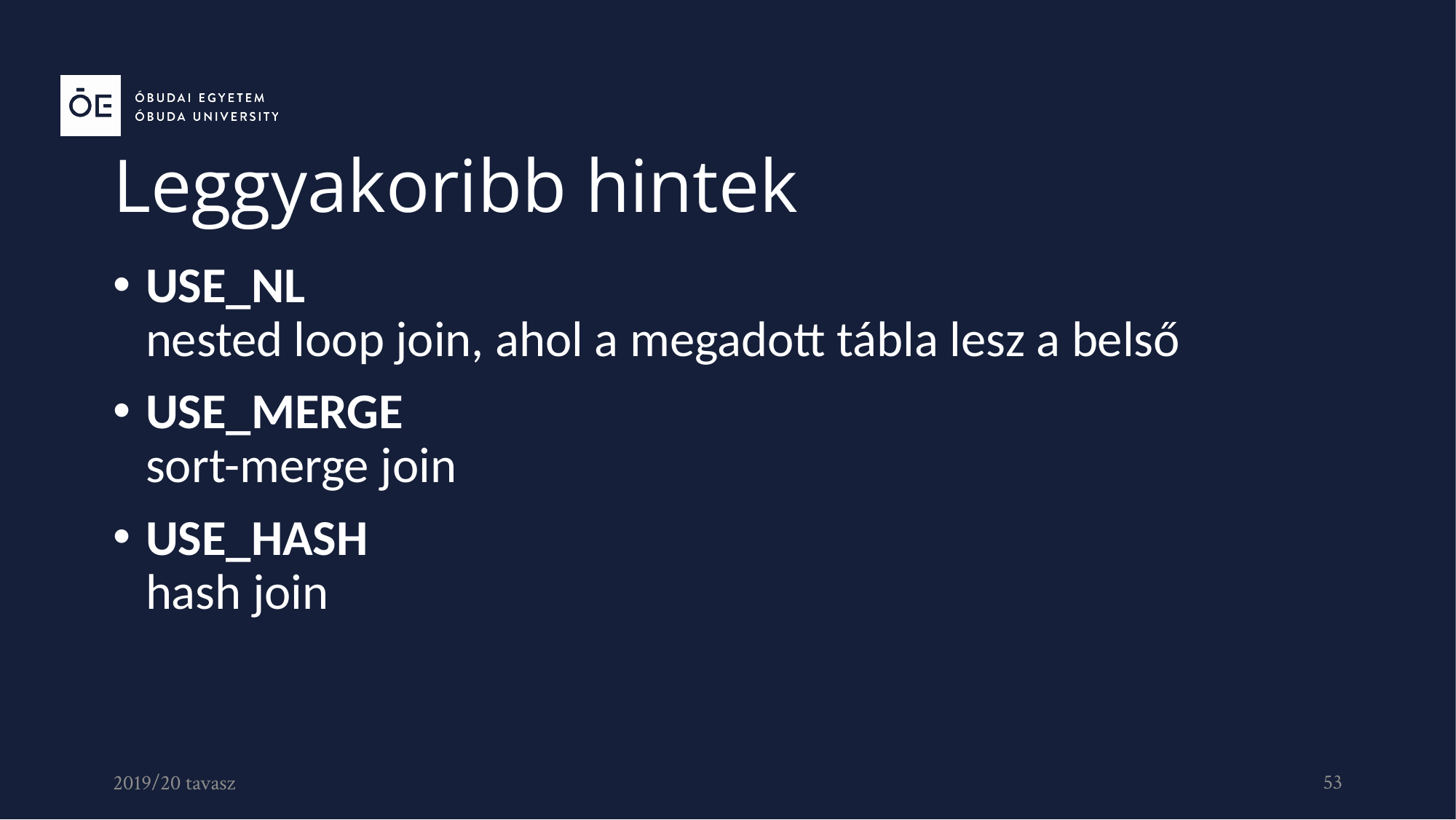

Leggyakoribb hintek
USE_NL 
nested loop join, ahol a megadott tábla lesz a belső
USE_MERGE 
sort-merge join
USE_HASH 
hash join

2019/20 tavasz
53